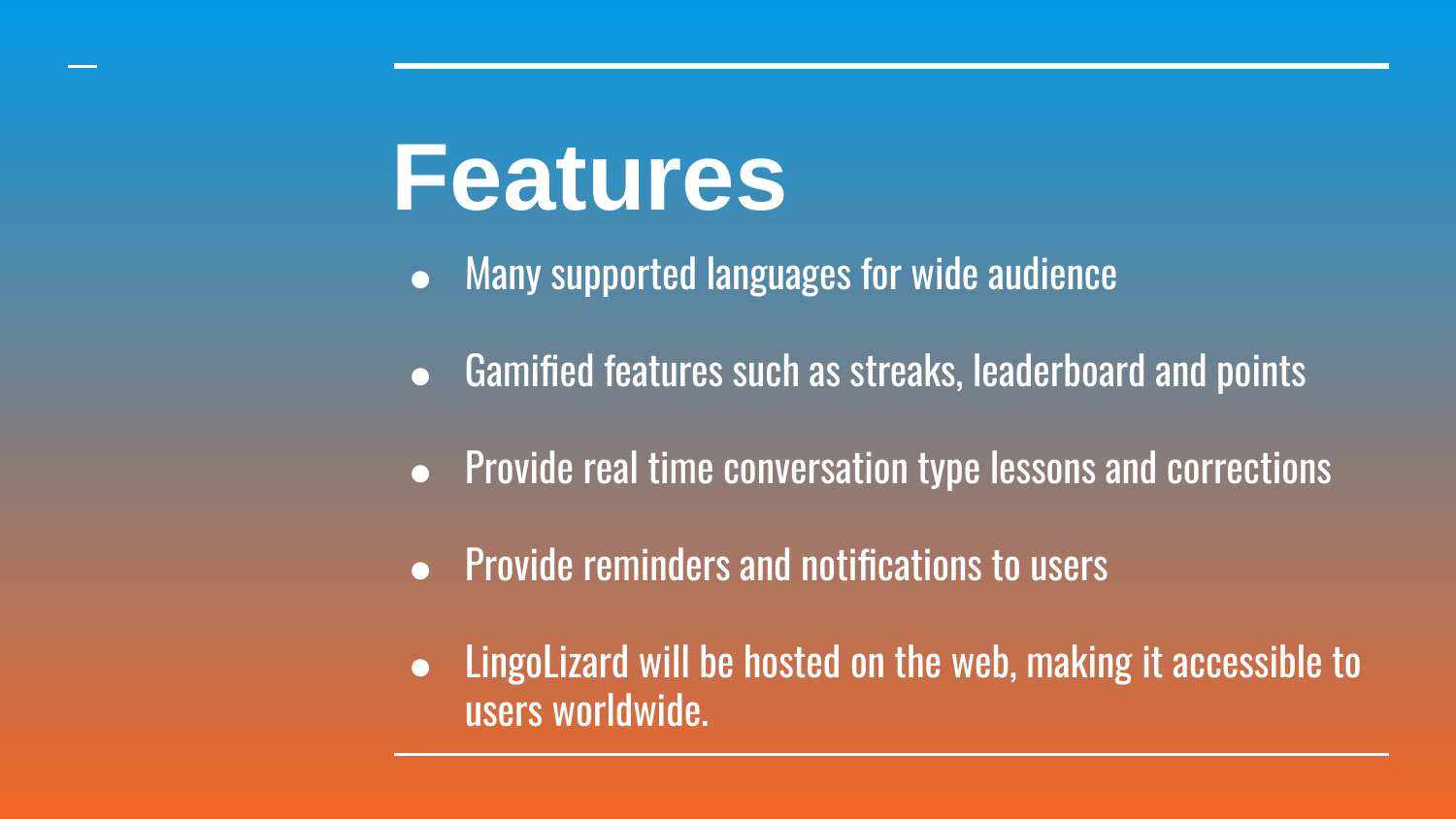

# Features

Many supported languages for wide audience

Gamified features such as streaks, leaderboard and points
Provide real time conversation type lessons and corrections
Provide reminders and notifications to users

LingoLizard will be hosted on the web, making it accessible to users worldwide.